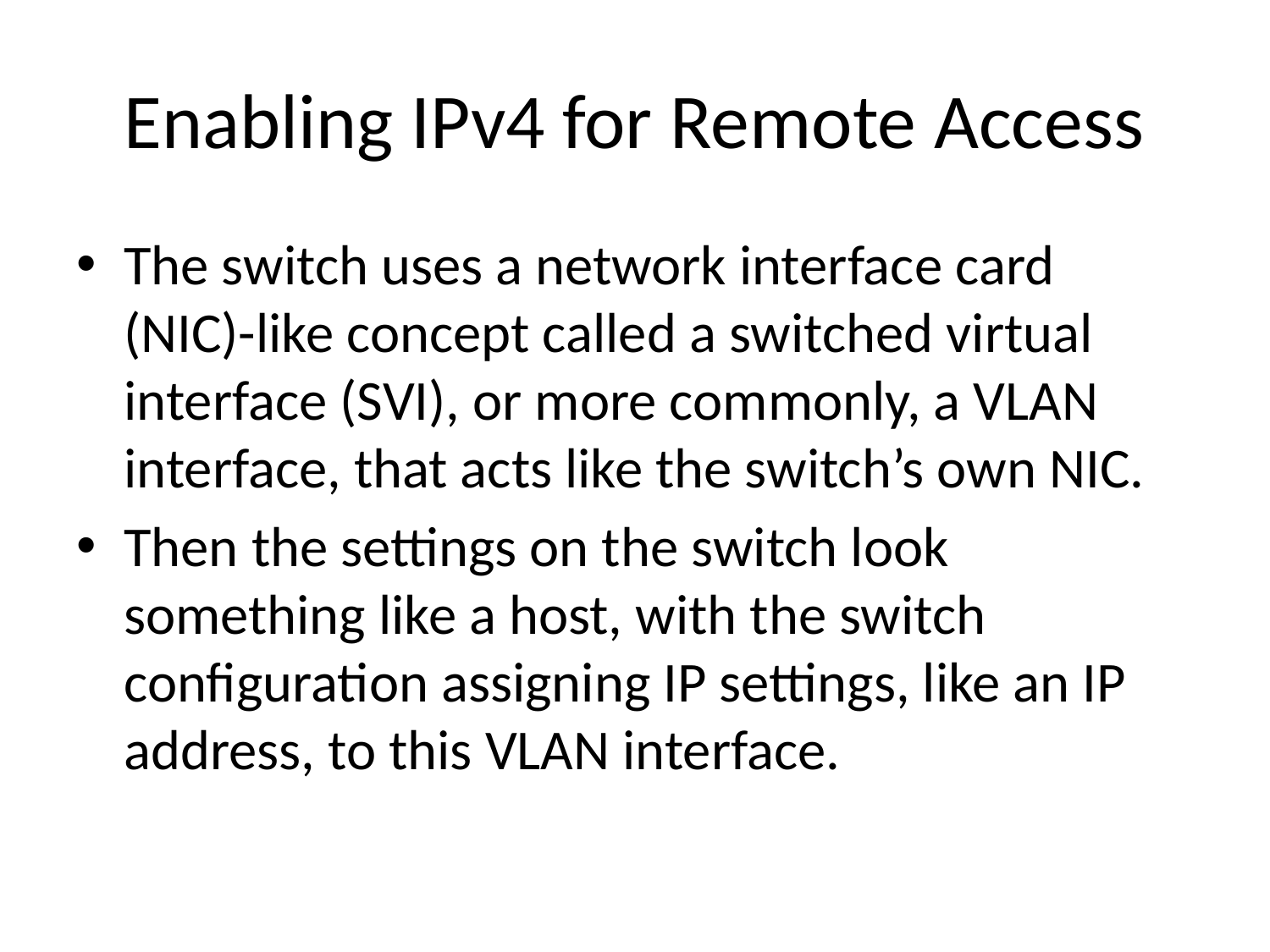

# Enabling IPv4 for Remote Access
The switch uses a network interface card (NIC)-like concept called a switched virtual interface (SVI), or more commonly, a VLAN interface, that acts like the switch’s own NIC.
Then the settings on the switch look something like a host, with the switch configuration assigning IP settings, like an IP address, to this VLAN interface.